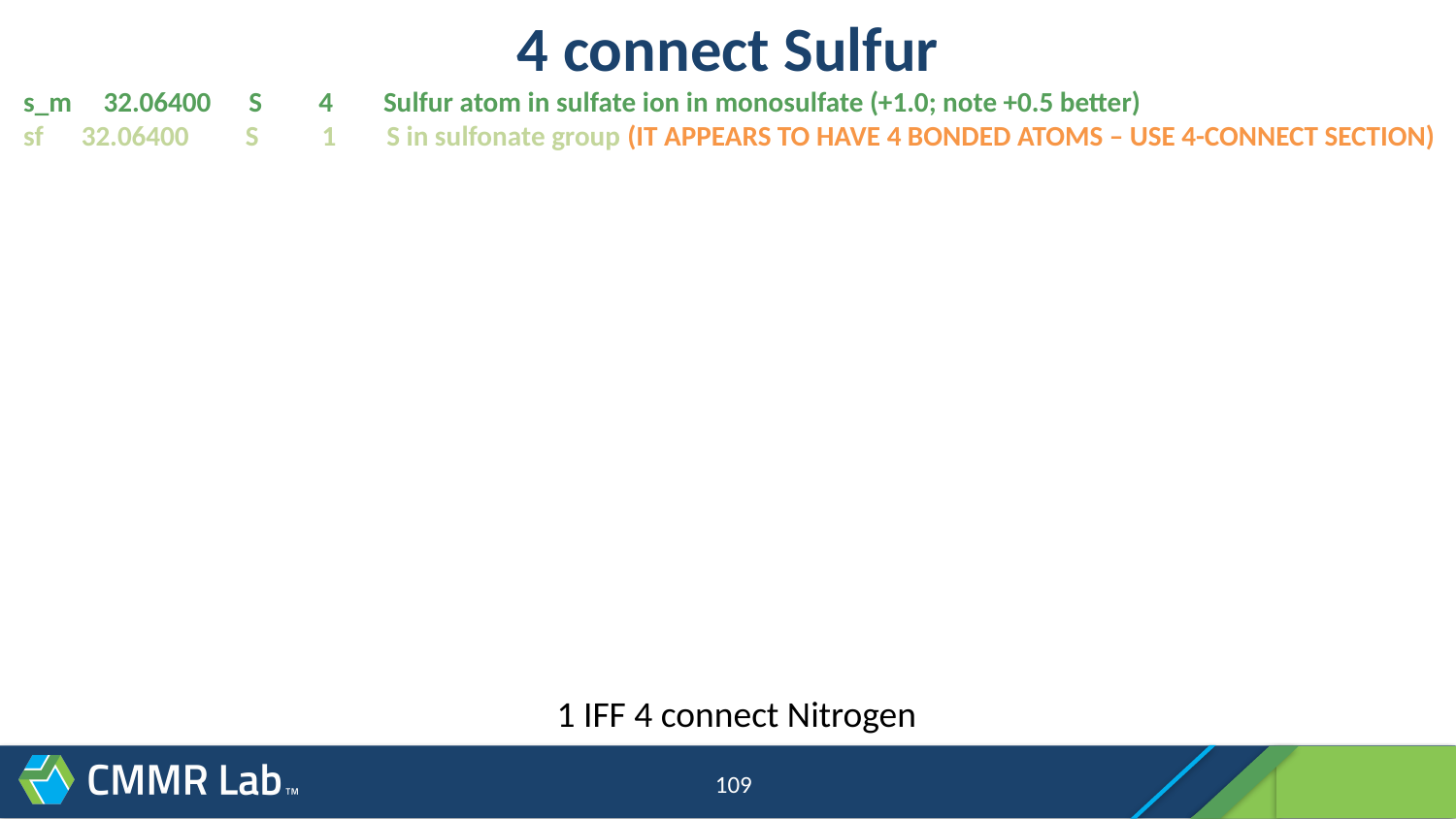

# 4 connect Sulfur
s_m     32.06400      S         4        Sulfur atom in sulfate ion in monosulfate (+1.0; note +0.5 better)
sf      32.06400         S          1        S in sulfonate group (IT APPEARS TO HAVE 4 BONDED ATOMS – USE 4-CONNECT SECTION)

1 IFF 4 connect Nitrogen
109